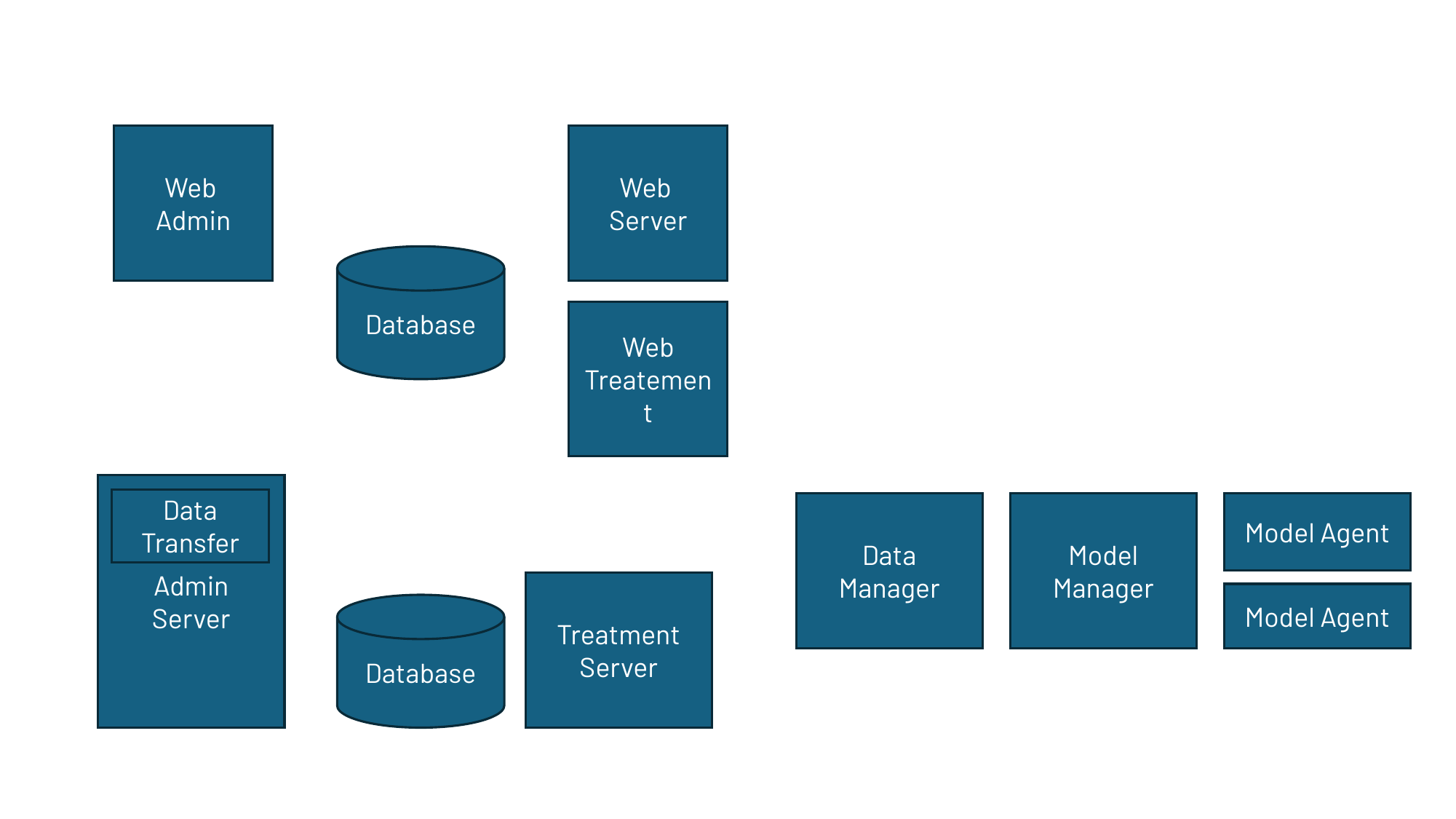

Web
Admin
Web
Server
Database
Web Treatement
Admin
Server
Data Transfer
Data
Manager
Model
Manager
Model Agent
Treatment Server
Model Agent
Database